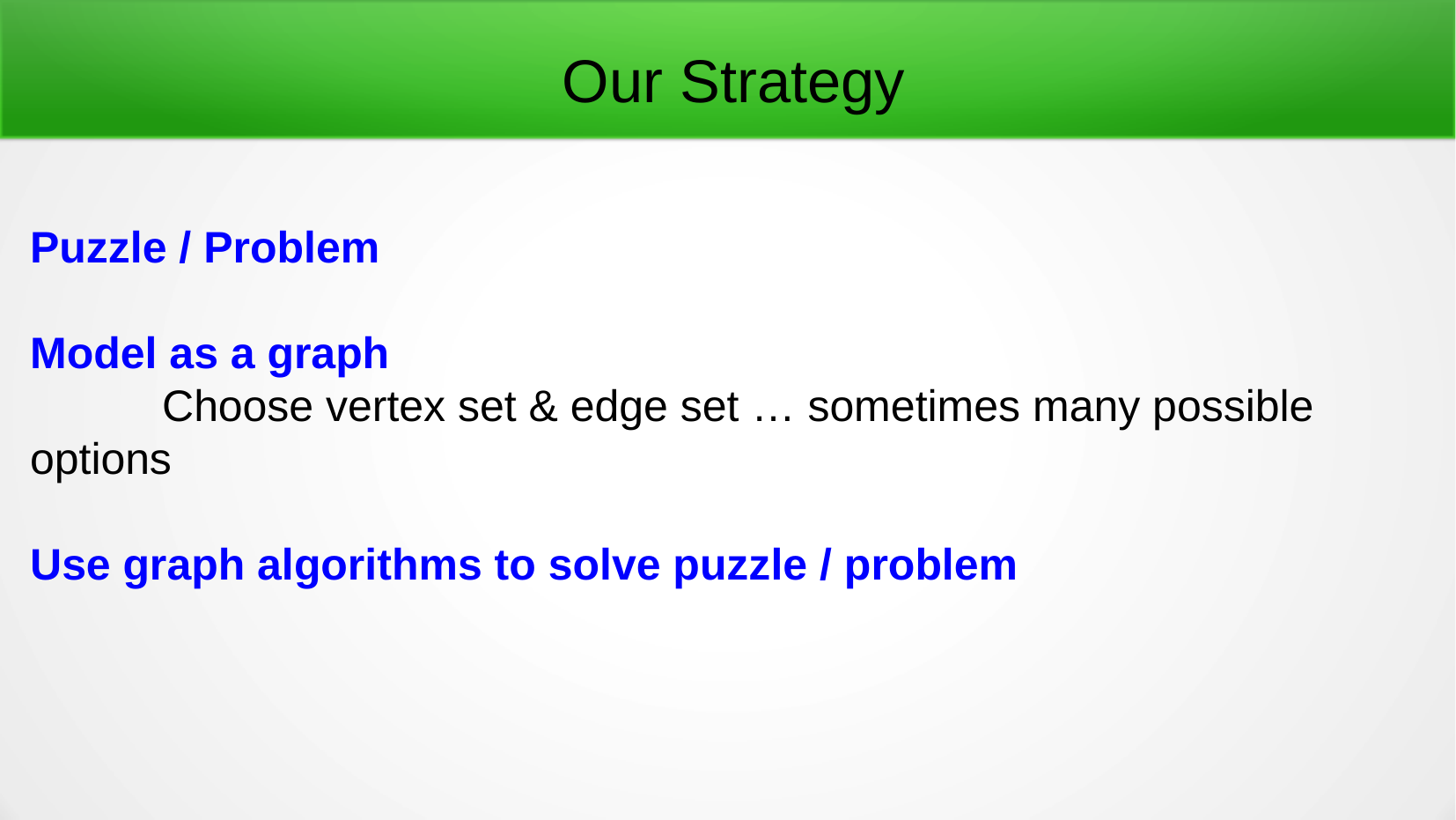

Our Strategy

Puzzle / Problem

Model as a graph
	Choose vertex set & edge set … sometimes many possible options

Use graph algorithms to solve puzzle / problem